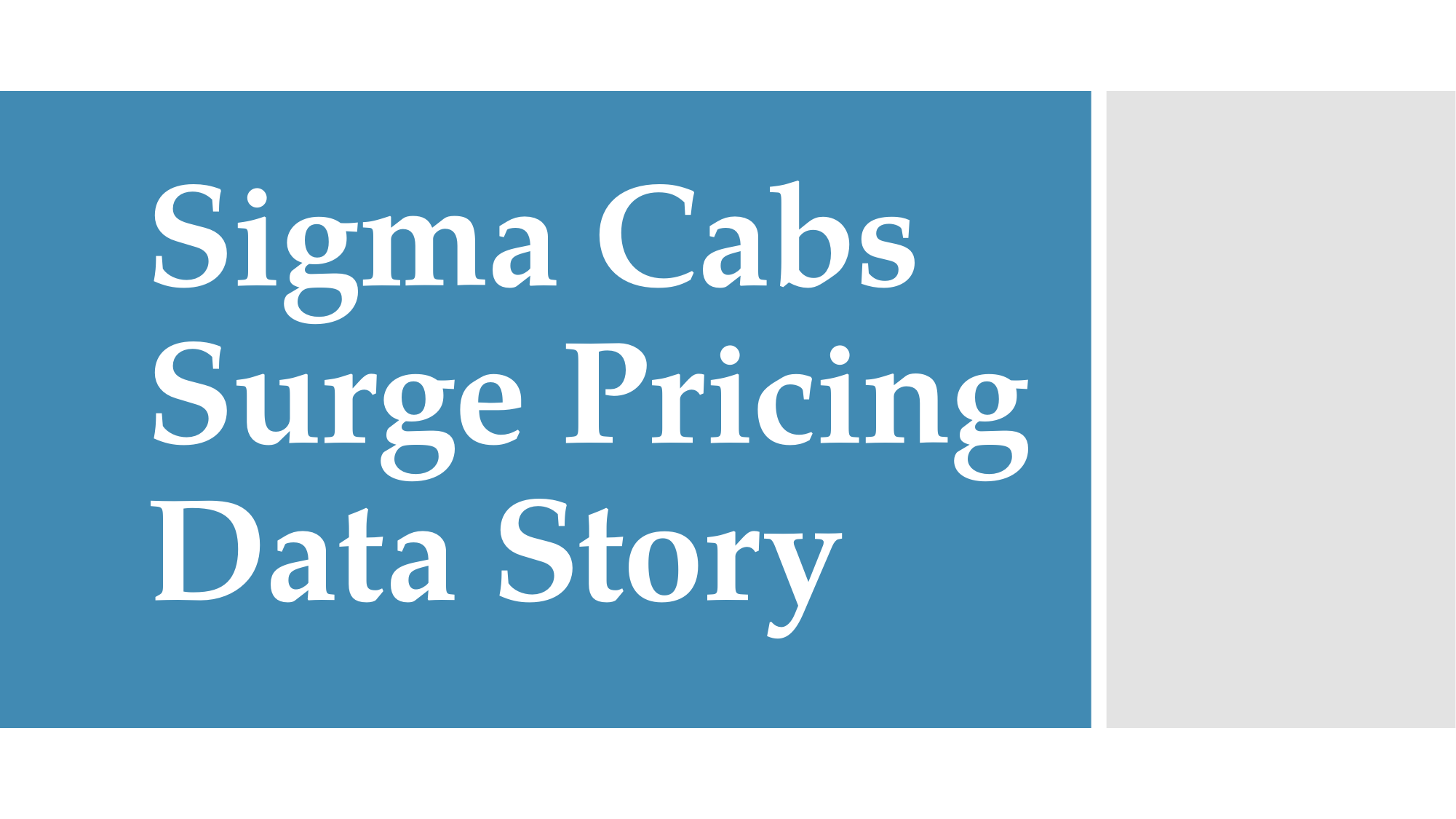

# Sigma Cabs Surge Pricing Data Story